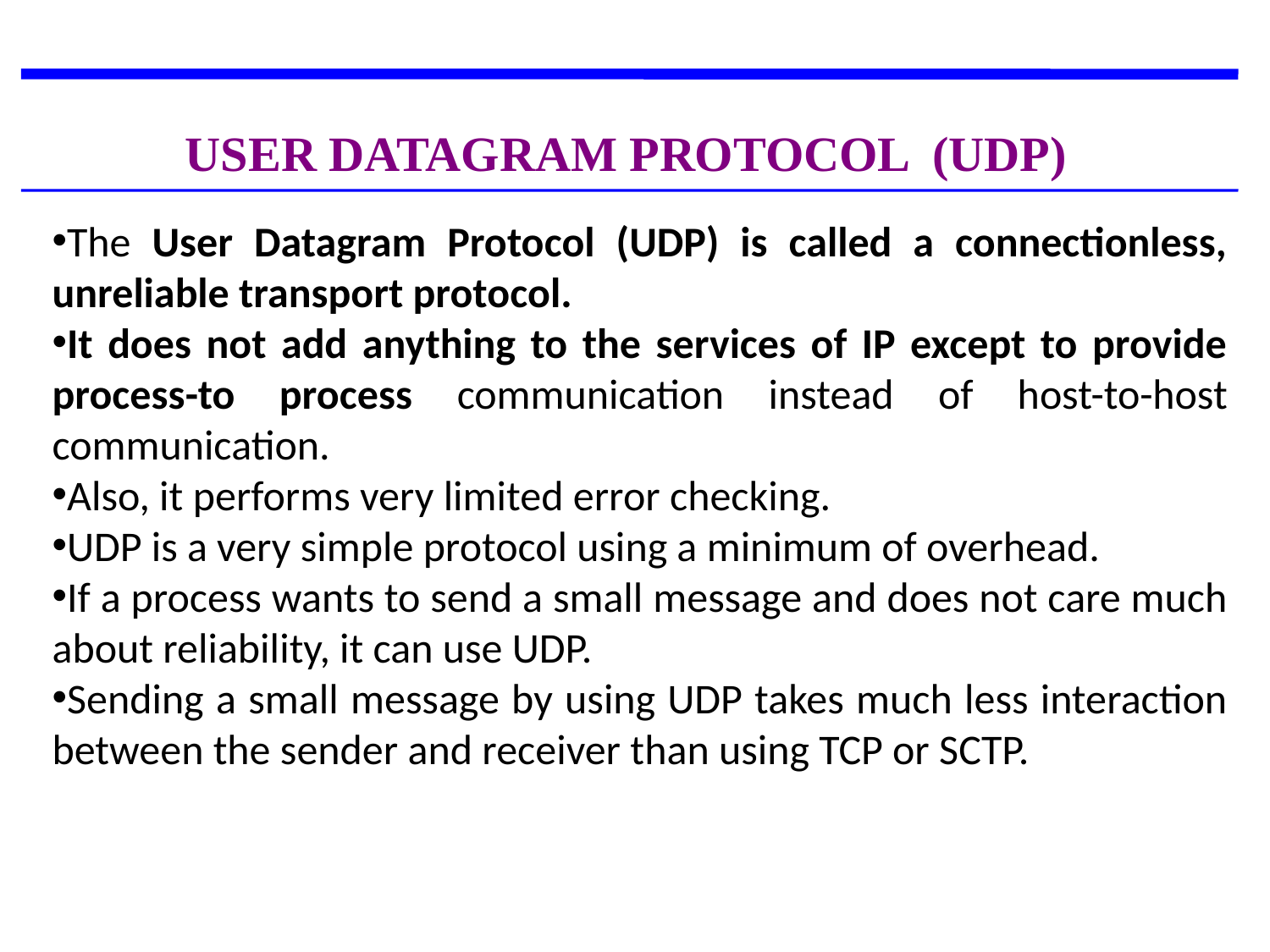

USER DATAGRAM PROTOCOL  (UDP)

The User Datagram Protocol (UDP) is called a connectionless, unreliable transport protocol.
It does not add anything to the services of IP except to provide process-to process communication instead of host-to-host communication.
Also, it performs very limited error checking.
UDP is a very simple protocol using a minimum of overhead.
If a process wants to send a small message and does not care much about reliability, it can use UDP.
Sending a small message by using UDP takes much less interaction between the sender and receiver than using TCP or SCTP.